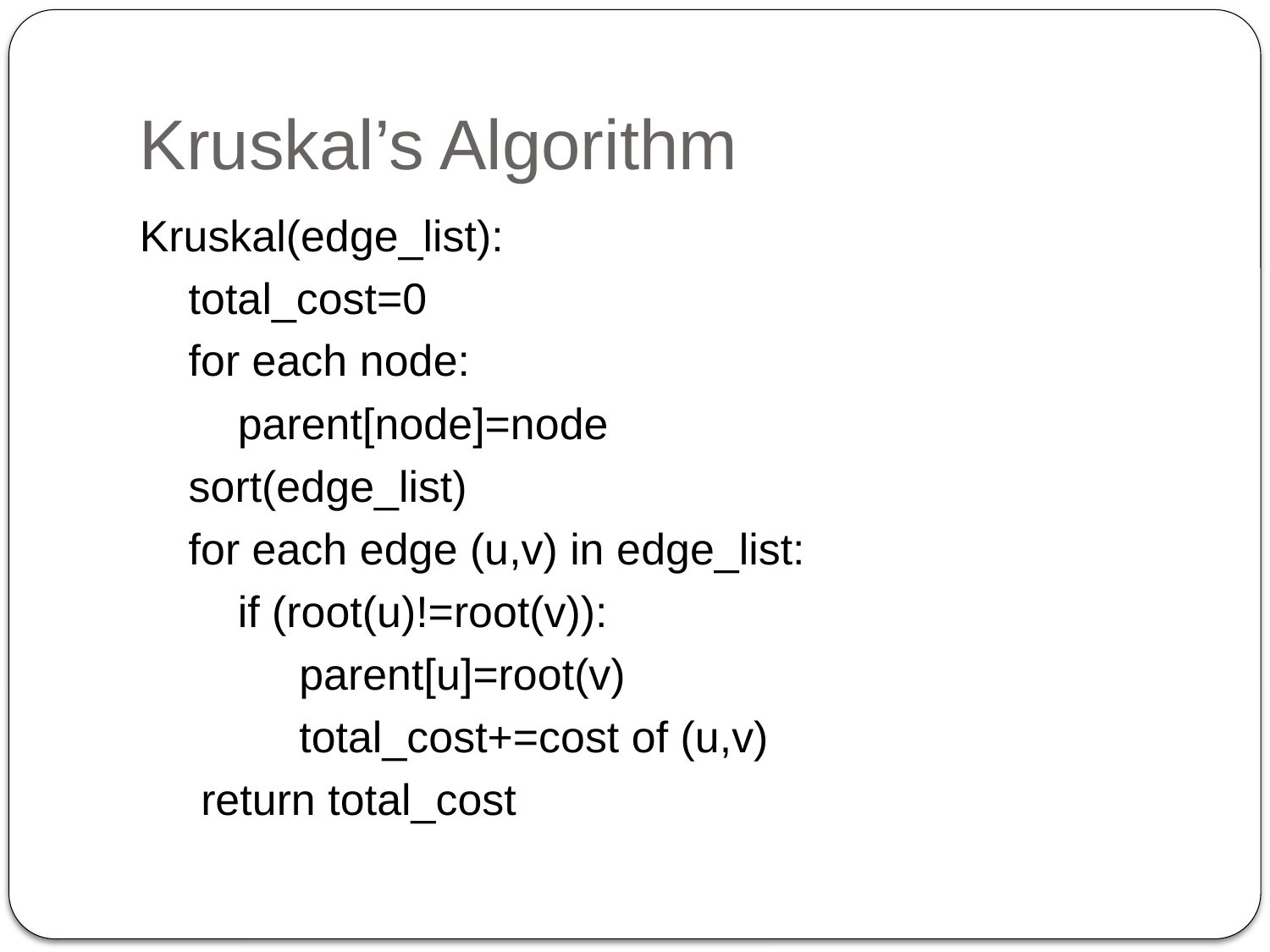

# Kruskal’s Algorithm
Kruskal(edge_list):
    total_cost=0
    for each node:
        parent[node]=node
    sort(edge_list)
    for each edge (u,v) in edge_list:
        if (root(u)!=root(v)):
             parent[u]=root(v)
             total_cost+=cost of (u,v)
     return total_cost